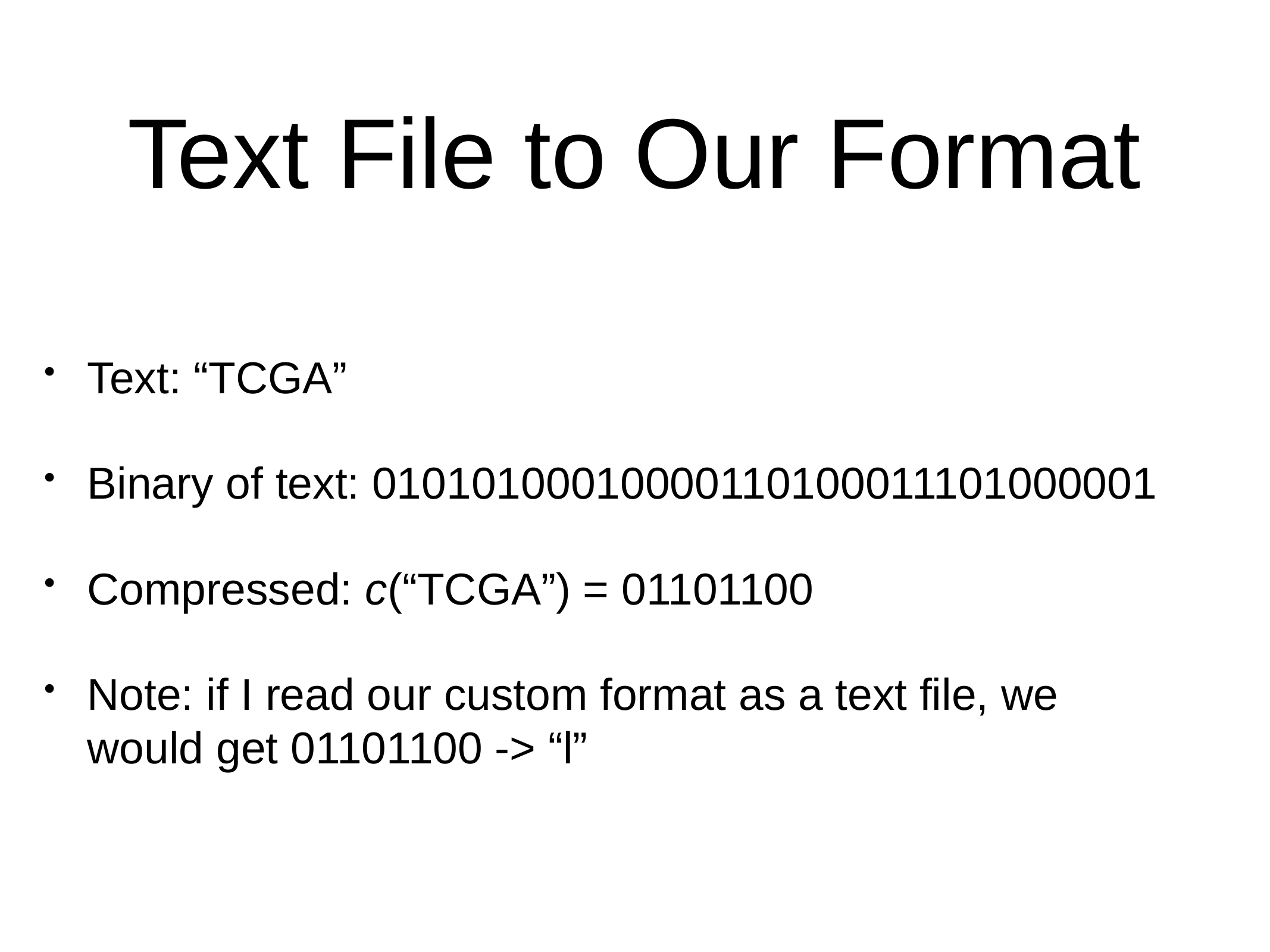

# Text File to Our Format
Text: “TCGA”
Binary of text: 01010100010000110100011101000001
Compressed: c(“TCGA”) = 01101100
Note: if I read our custom format as a text file, we would get 01101100 -> “l”